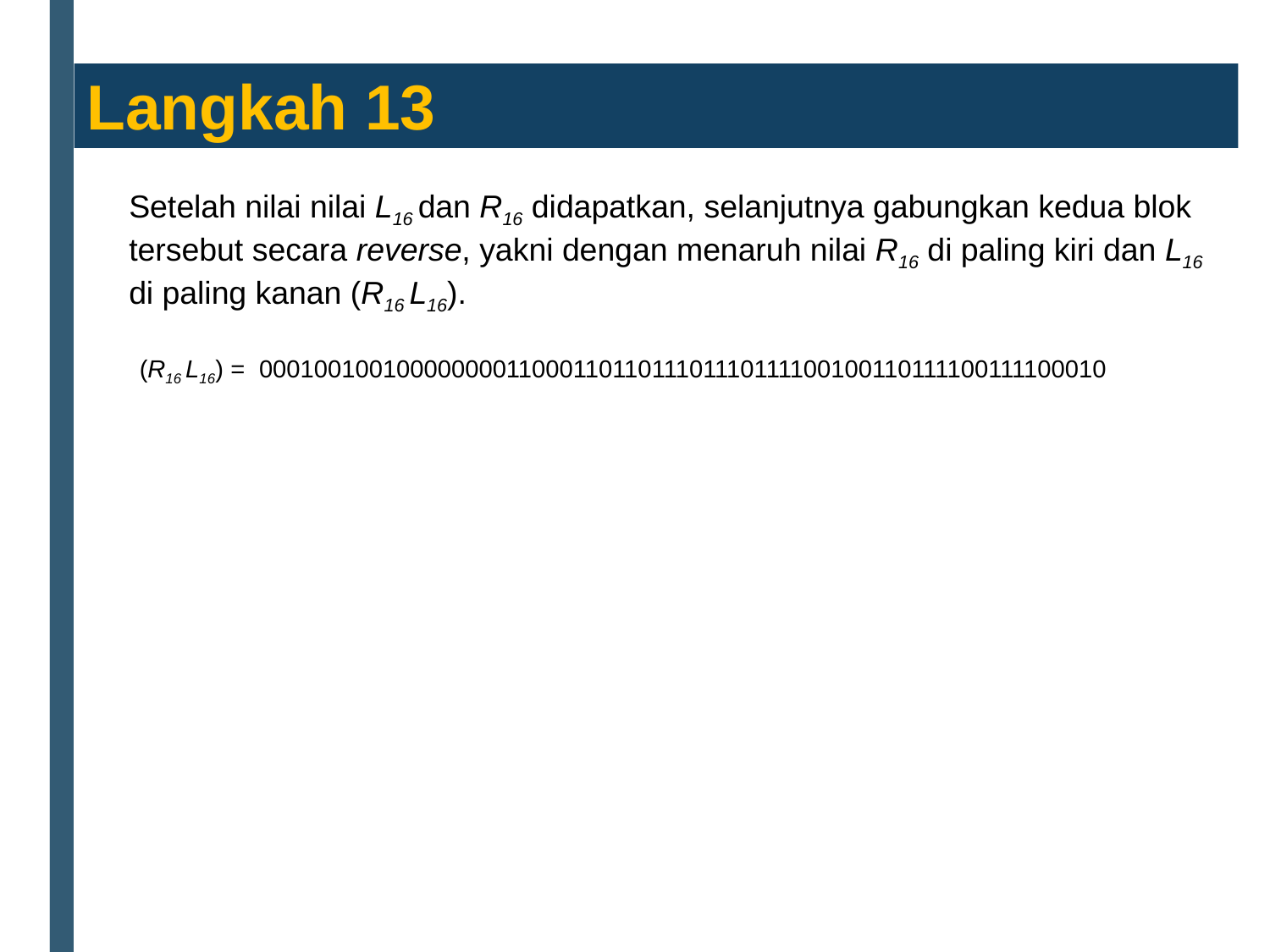

Langkah 13
Setelah nilai nilai L16 dan R16 didapatkan, selanjutnya gabungkan kedua blok tersebut secara reverse, yakni dengan menaruh nilai R16 di paling kiri dan L16 di paling kanan (R16 L16).

(R16 L16) =  0001001001000000001100011011011101110111100100110111100111100010